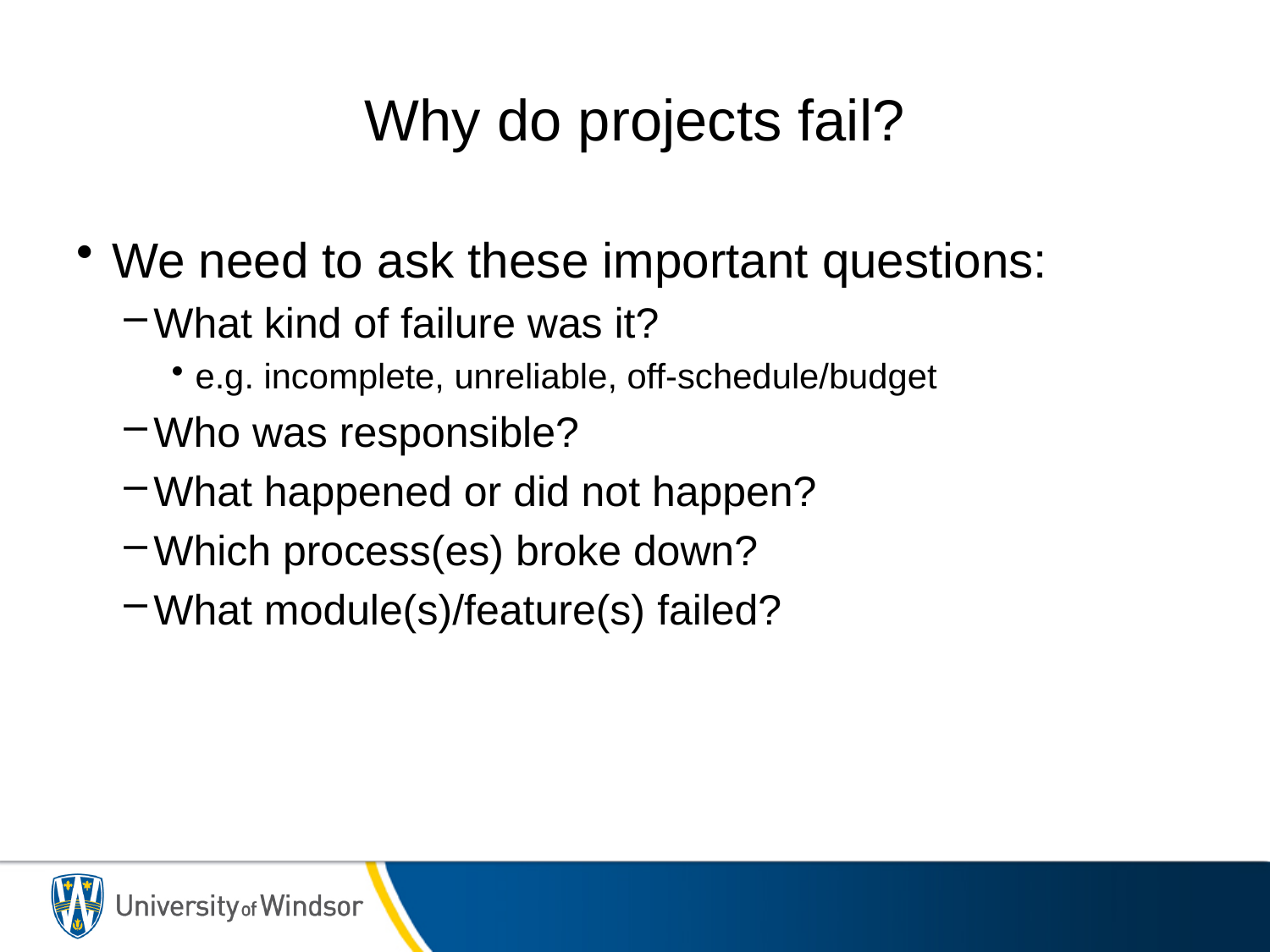

# Why do projects fail?
We need to ask these important questions:
What kind of failure was it?
e.g. incomplete, unreliable, off-schedule/budget
Who was responsible?
What happened or did not happen?
Which process(es) broke down?
What module(s)/feature(s) failed?